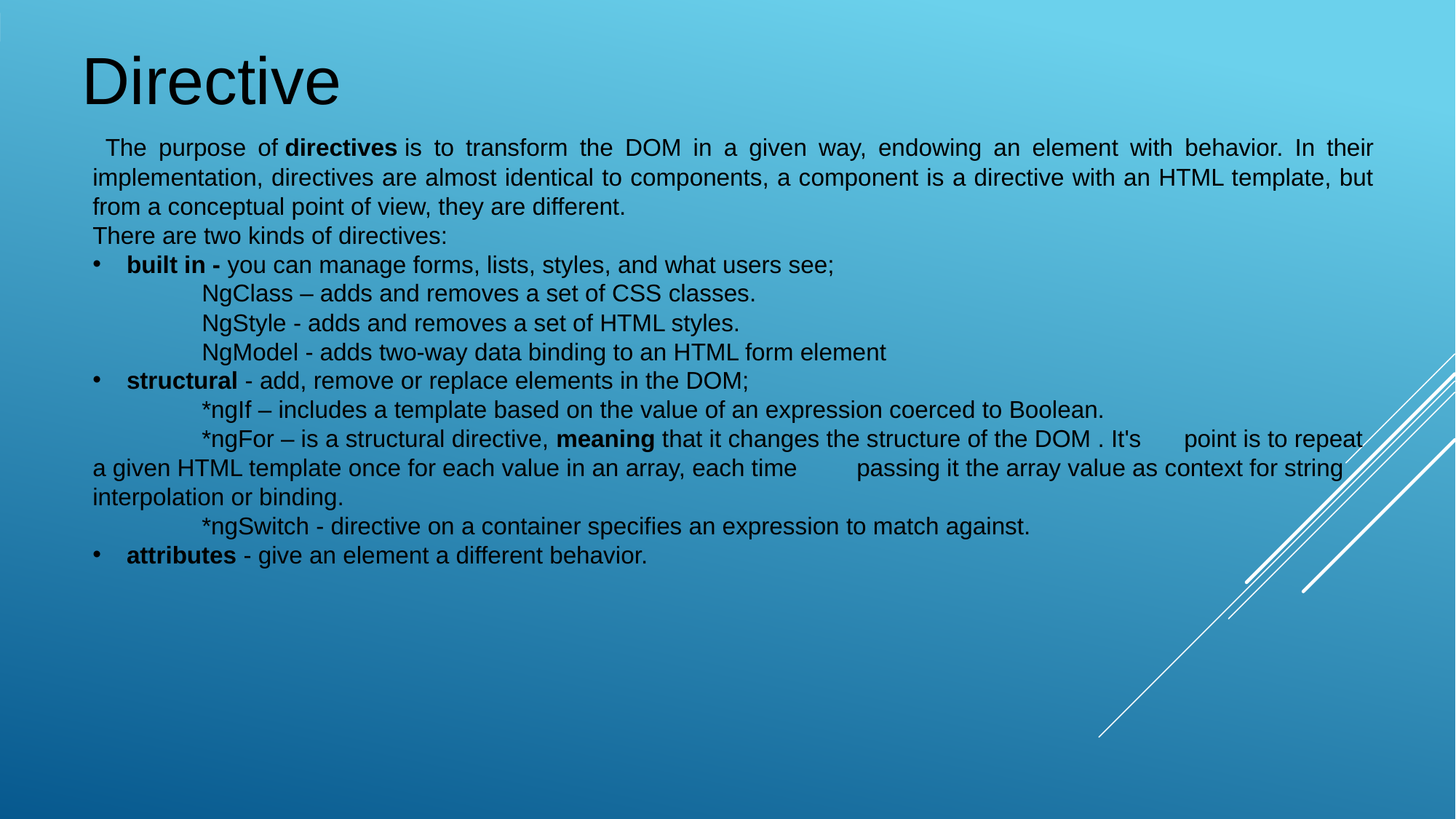

Directive
 The purpose of directives is to transform the DOM in a given way, endowing an element with behavior. In their implementation, directives are almost identical to components, a component is a directive with an HTML template, but from a conceptual point of view, they are different.
There are two kinds of directives:
built in - you can manage forms, lists, styles, and what users see;
	NgClass – adds and removes a set of CSS classes.
	NgStyle - adds and removes a set of HTML styles.
	NgModel - adds two-way data binding to an HTML form element
structural - add, remove or replace elements in the DOM;
 	*ngIf – includes a template based on the value of an expression coerced to Boolean.
	*ngFor – is a structural directive, meaning that it changes the structure of the DOM . It's 	point is to repeat a given HTML template once for each value in an array, each time 	passing it the array value as context for string interpolation or binding.
	*ngSwitch - directive on a container specifies an expression to match against.
attributes - give an element a different behavior.